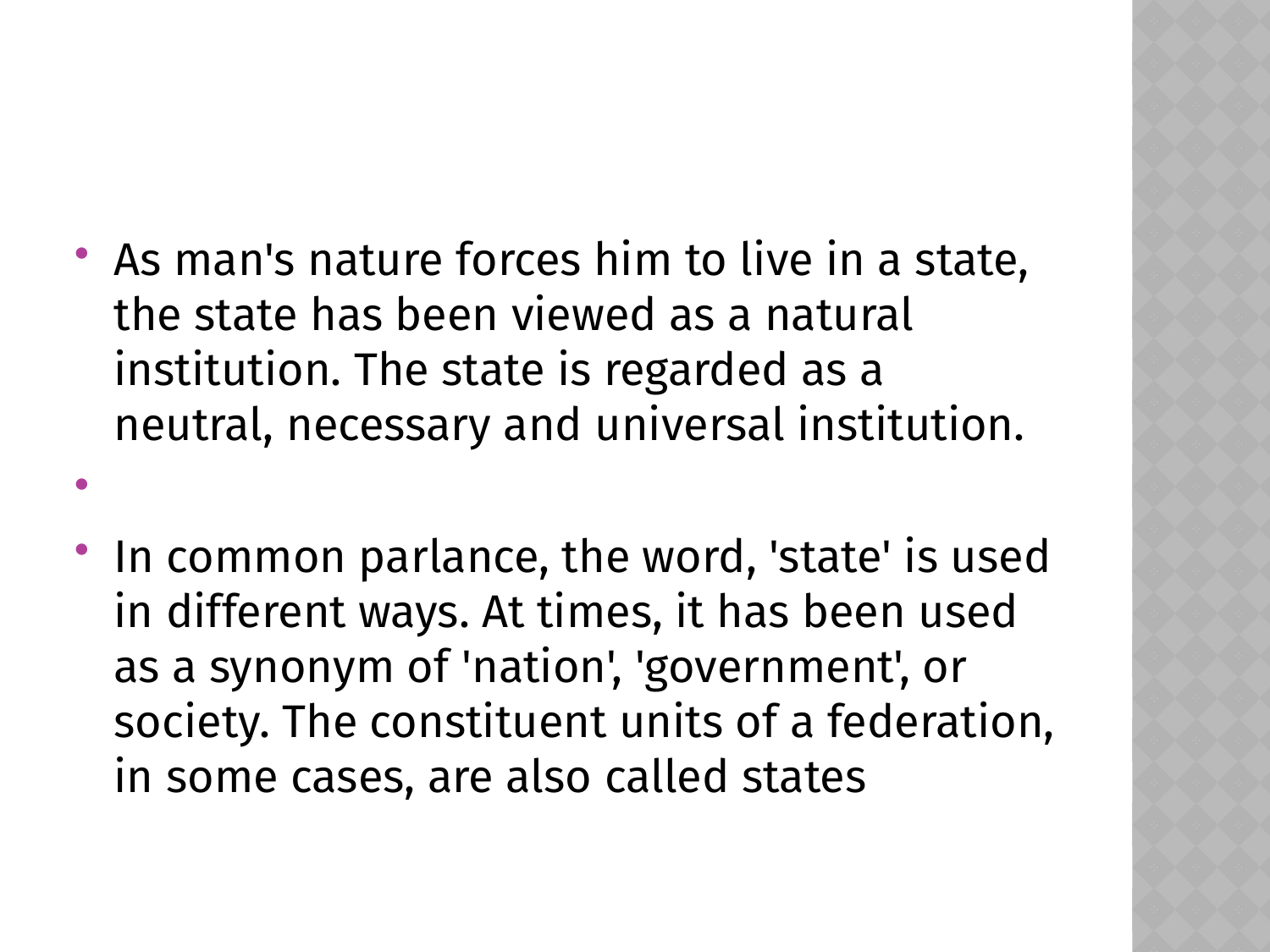

#
As man's nature forces him to live in a state, the state has been viewed as a natural institution. The state is regarded as a neutral, necessary and universal institution.

In common parlance, the word, 'state' is used in different ways. At times, it has been used as a synonym of 'nation', 'government', or society. The constituent units of a federation, in some cases, are also called states